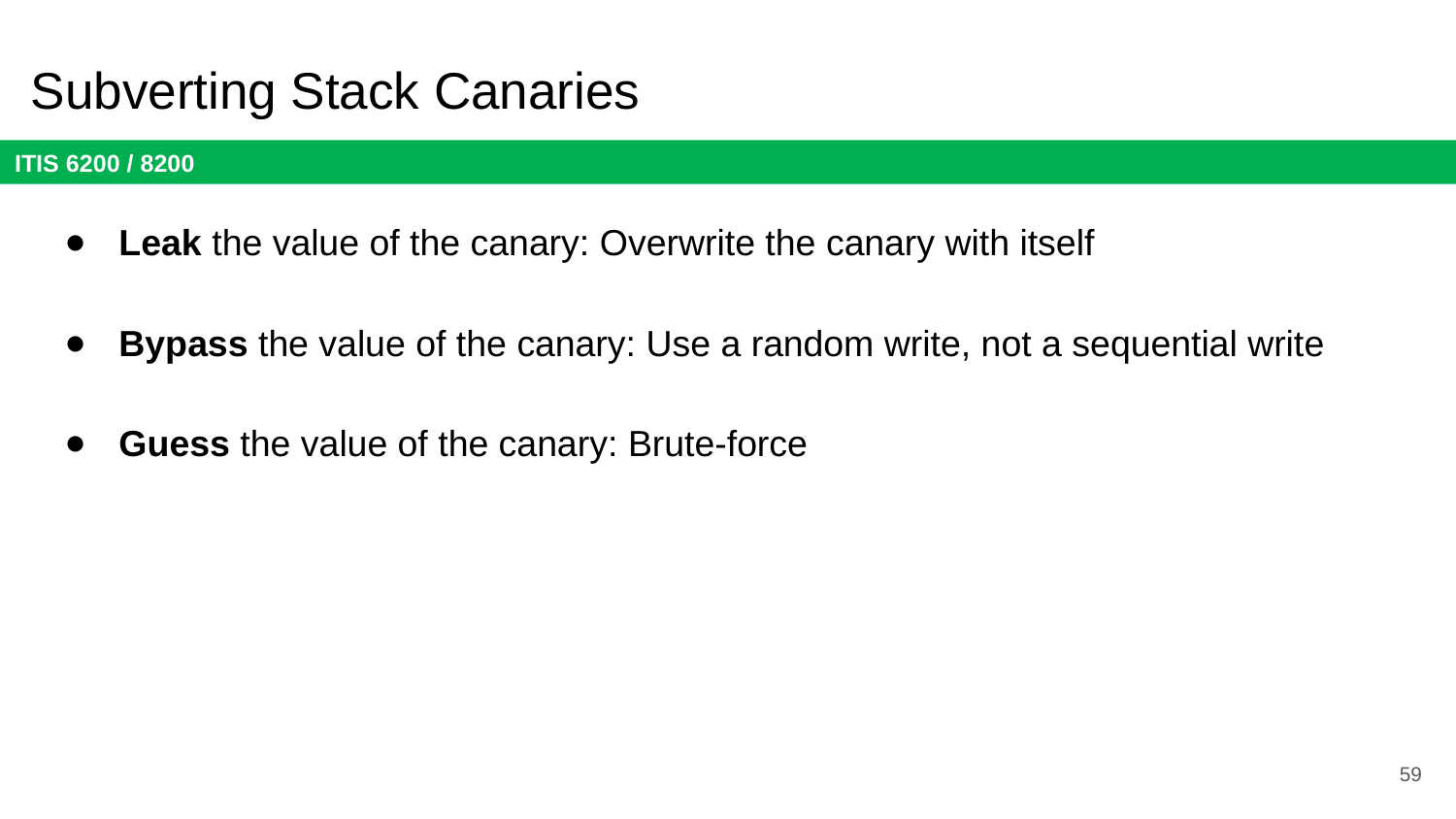

# Subverting Stack Canaries
Leak the value of the canary: Overwrite the canary with itself

Bypass the value of the canary: Use a random write, not a sequential write

Guess the value of the canary: Brute-force
59